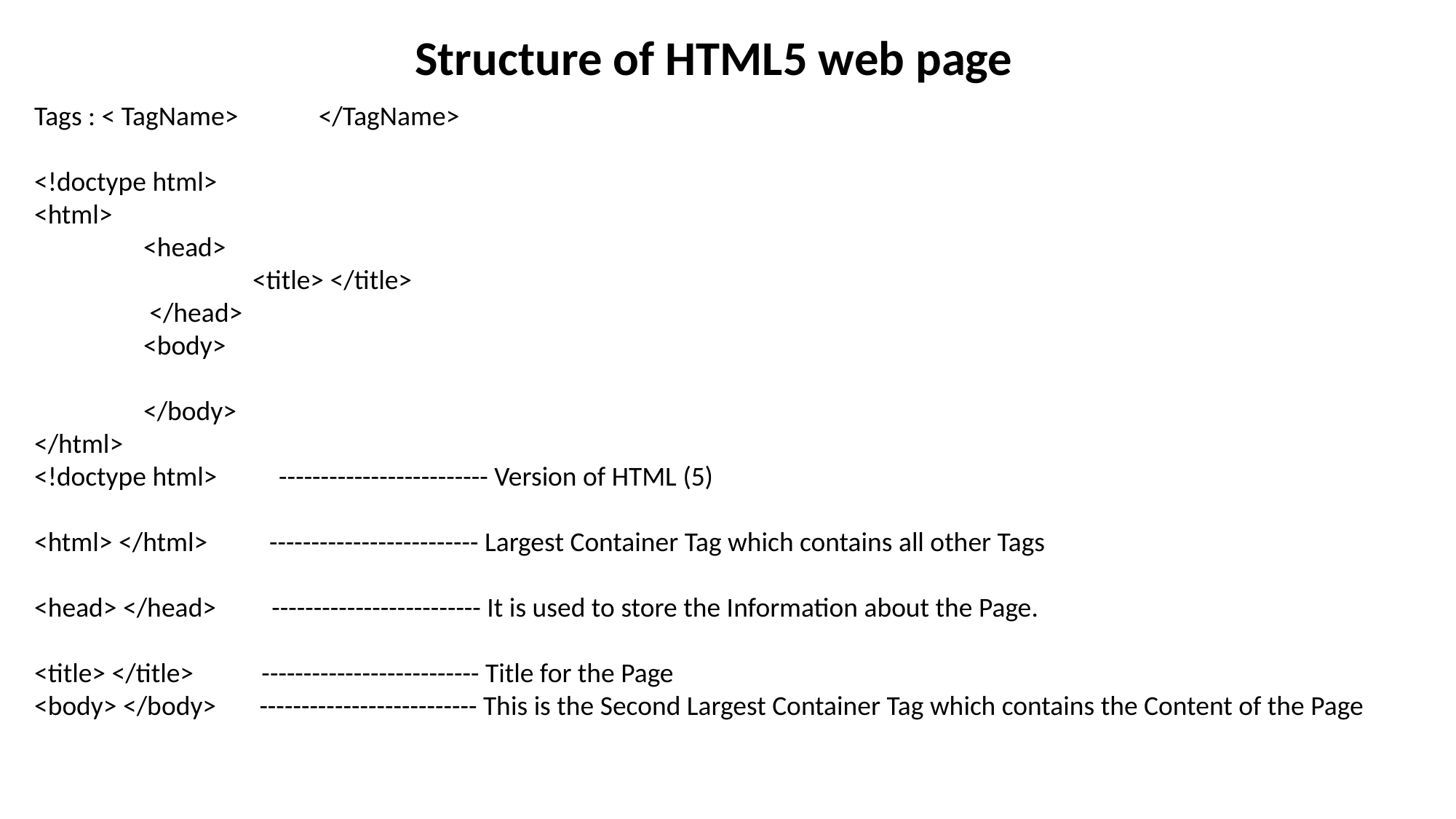

Structure of HTML5 web page
Tags : < TagName>             </TagName>

<!doctype html>
<html>
	<head>
		<title> </title>
	 </head>
	<body>

	</body>
</html>
<!doctype html>          ------------------------- Version of HTML (5)

<html> </html>          ------------------------- Largest Container Tag which contains all other Tags

<head> </head>         ------------------------- It is used to store the Information about the Page.

<title> </title>           -------------------------- Title for the Page
<body> </body>       -------------------------- This is the Second Largest Container Tag which contains the Content of the Page